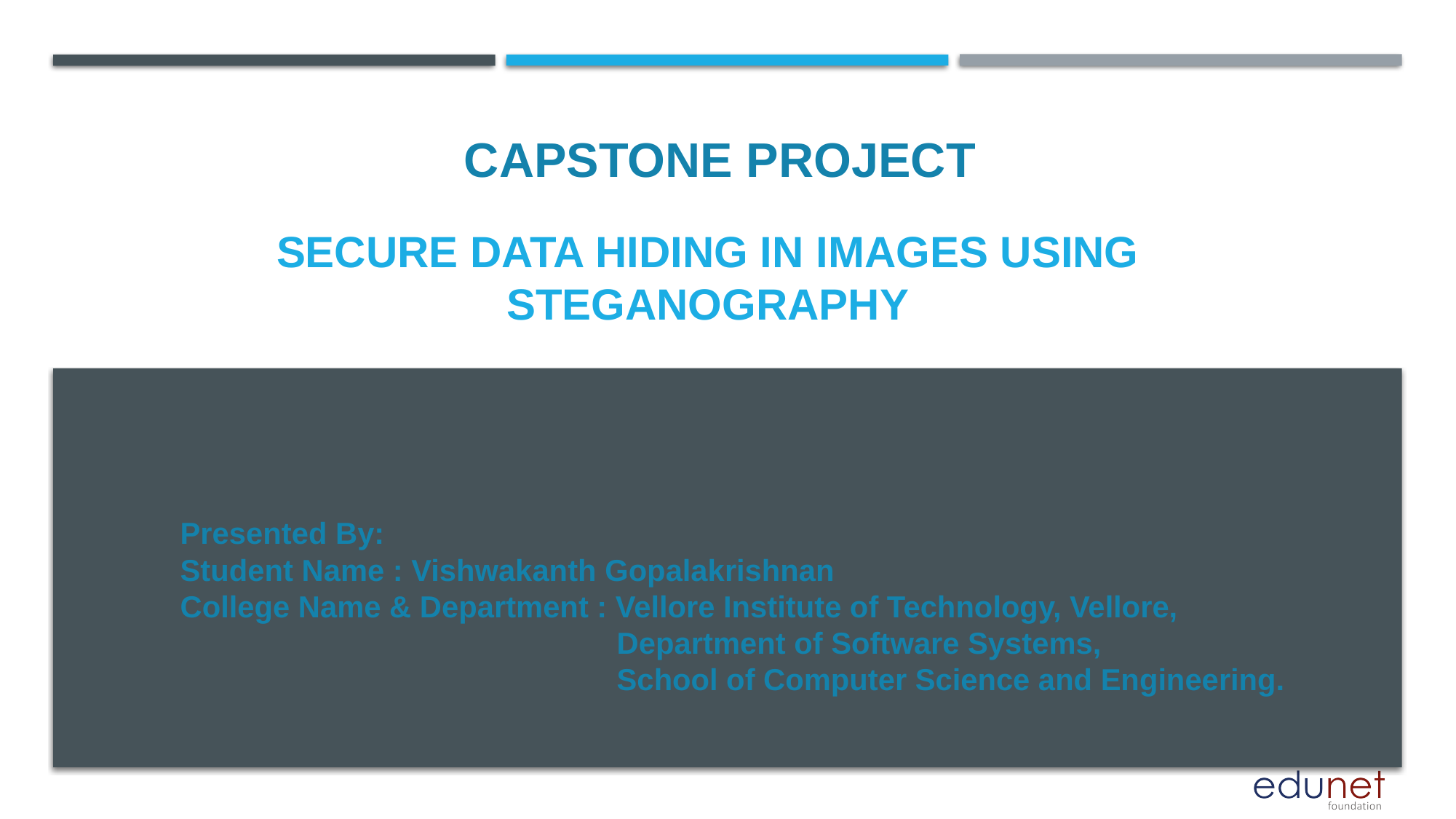

CAPSTONE PROJECT
# Secure data hiding in images using Steganography
Presented By:
Student Name : Vishwakanth Gopalakrishnan
College Name & Department : Vellore Institute of Technology, Vellore,
				Department of Software Systems,
				School of Computer Science and Engineering.